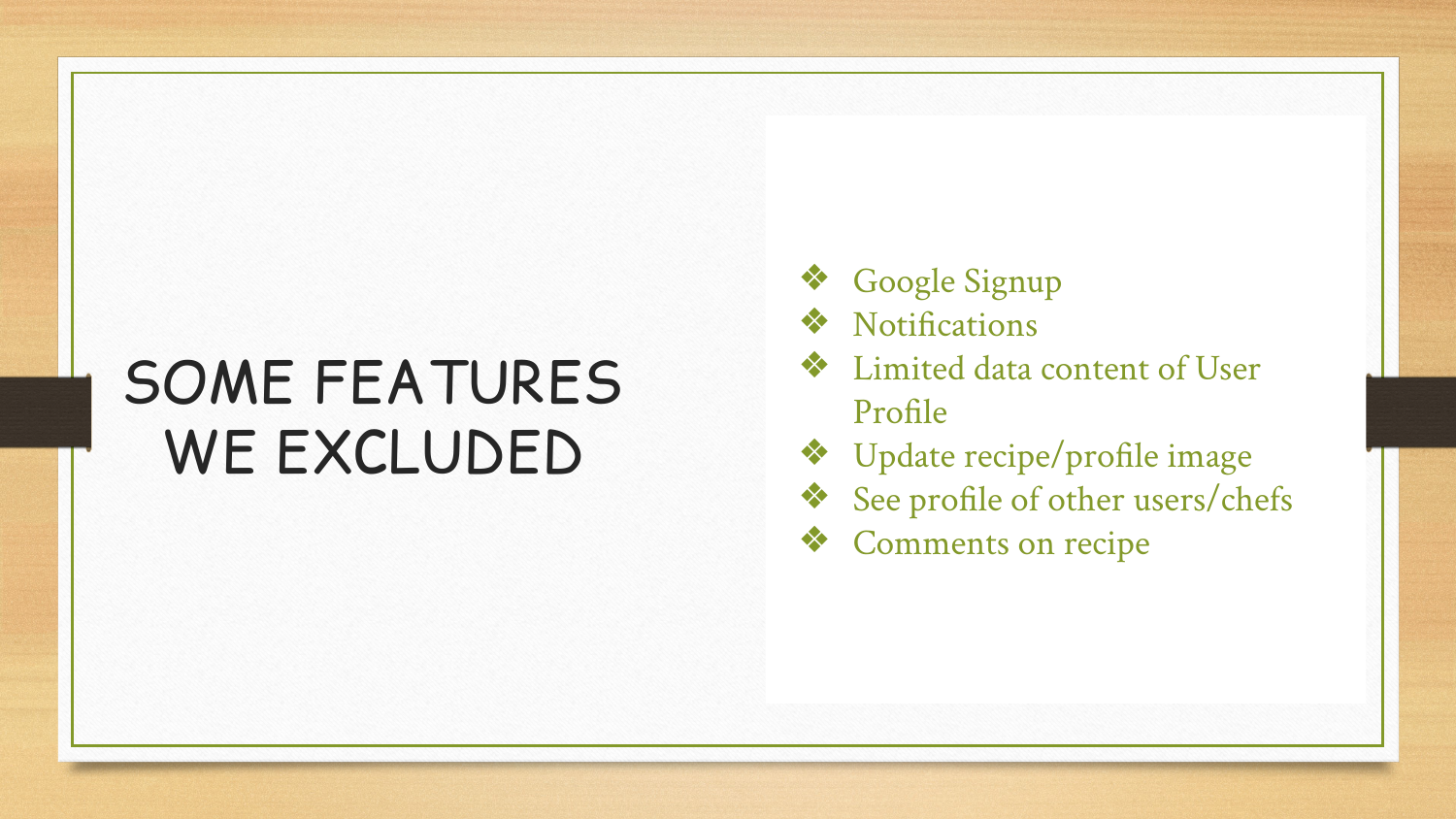

Google Signup
Notifications
Limited data content of User Profile
Update recipe/profile image
See profile of other users/chefs
Comments on recipe
# SOME FEATURES WE EXCLUDED